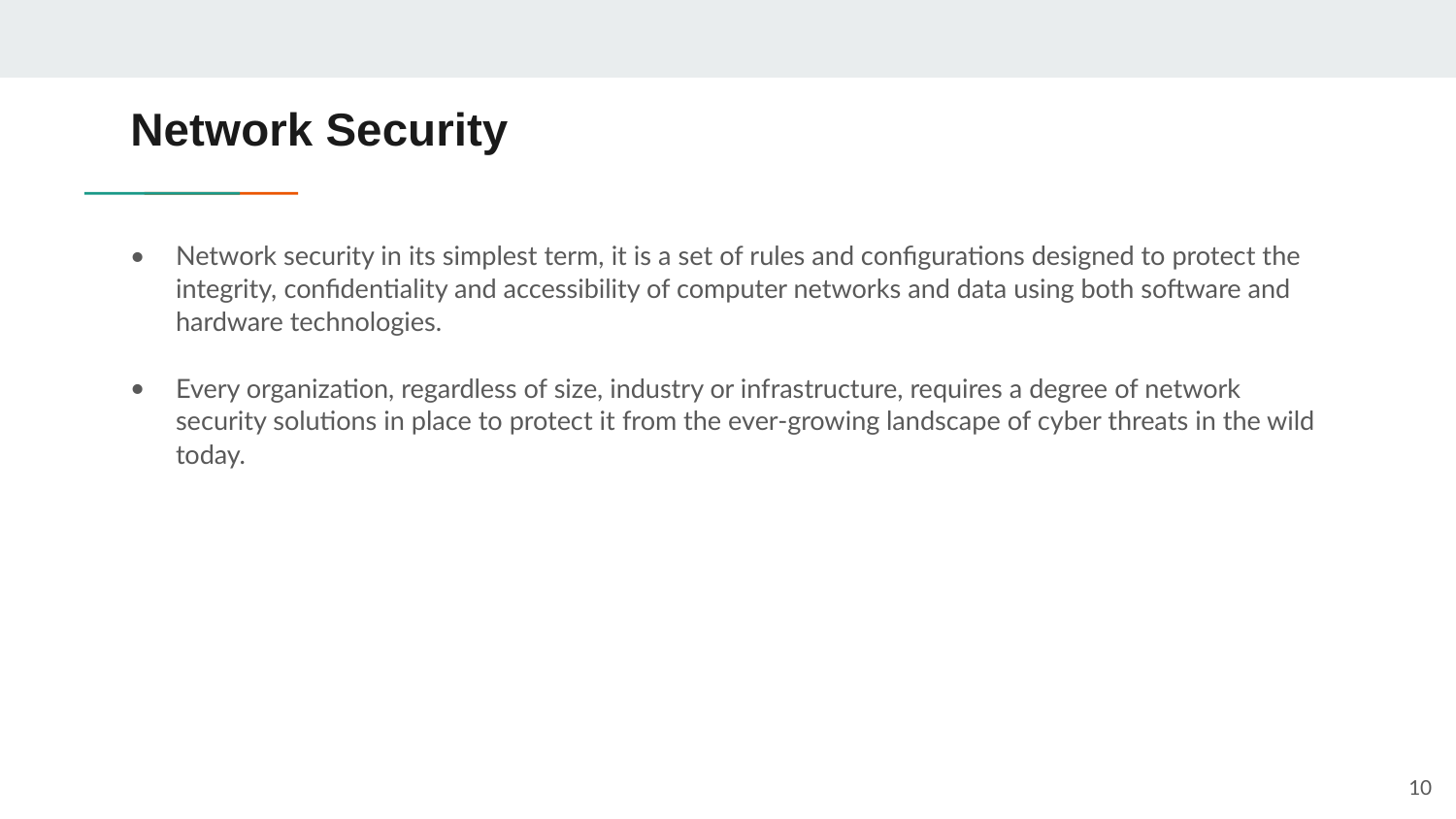

# Network Security
Network security in its simplest term, it is a set of rules and configurations designed to protect the integrity, confidentiality and accessibility of computer networks and data using both software and hardware technologies.

Every organization, regardless of size, industry or infrastructure, requires a degree of network security solutions in place to protect it from the ever-growing landscape of cyber threats in the wild today.
10